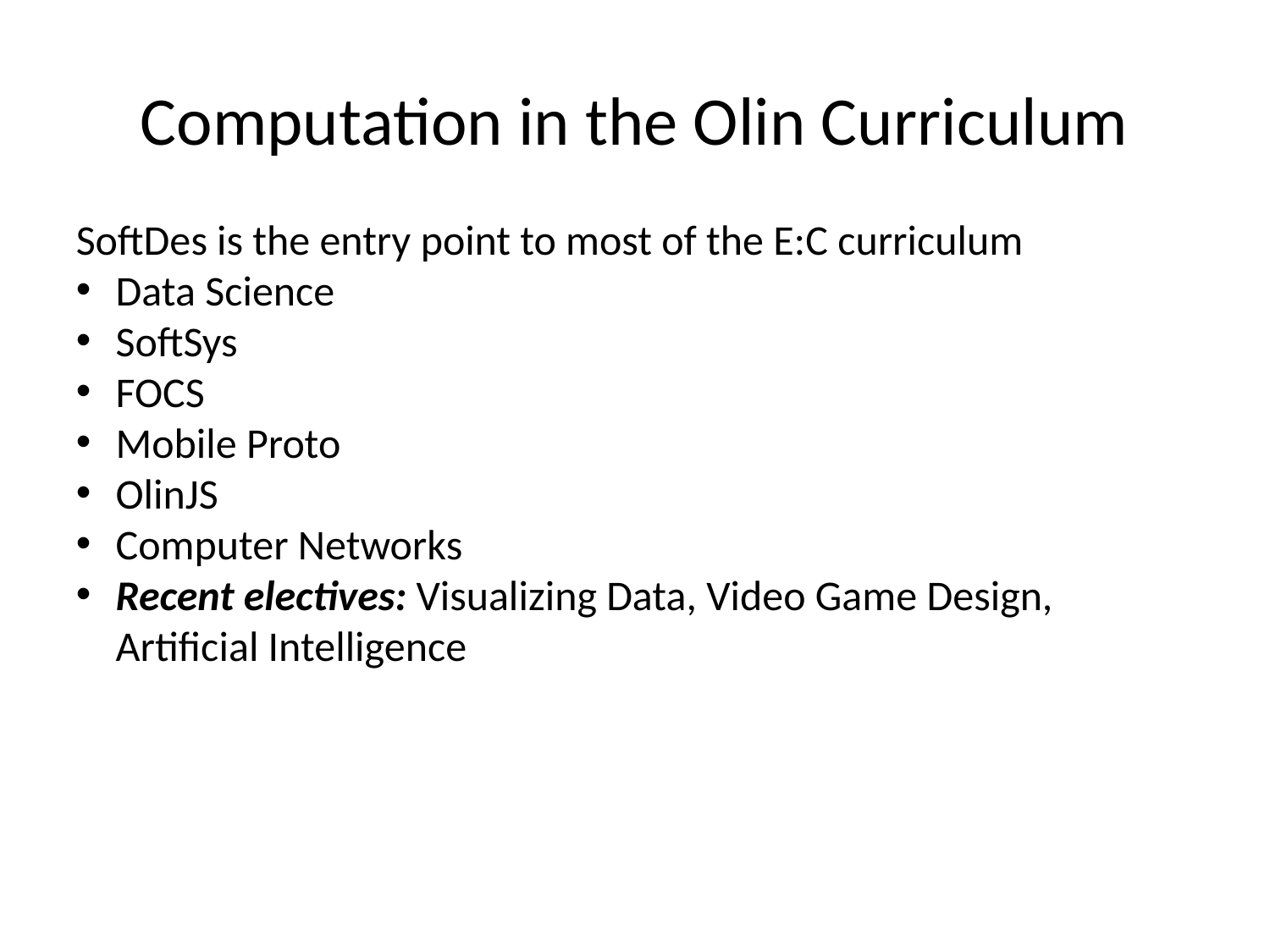

# Computation in the Olin Curriculum
SoftDes is the entry point to most of the E:C curriculum
Data Science
SoftSys
FOCS
Mobile Proto
OlinJS
Computer Networks
Recent electives: Visualizing Data, Video Game Design, Artificial Intelligence